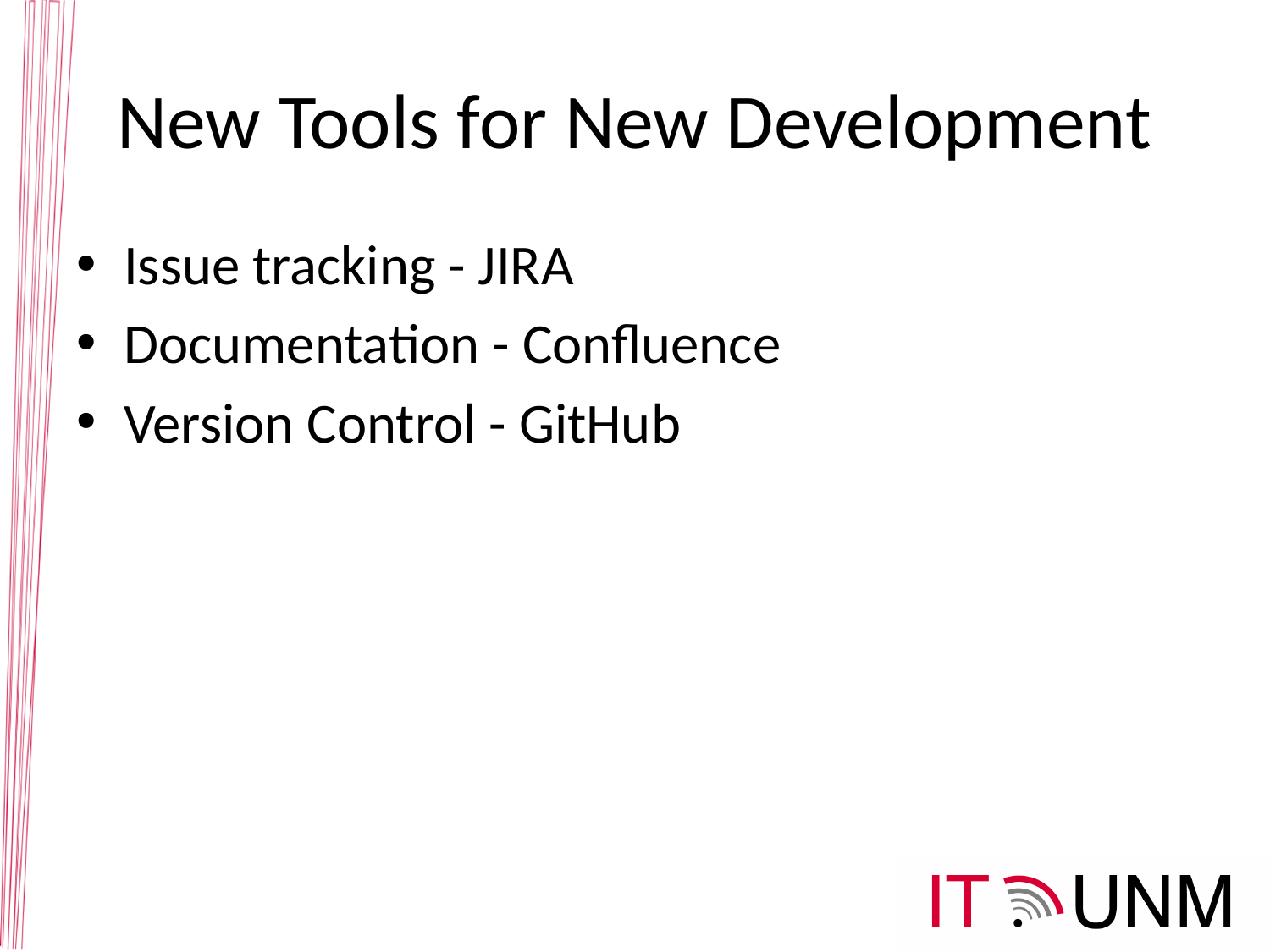

# New Tools for New Development
Issue tracking - JIRA
Documentation - Confluence
Version Control - GitHub